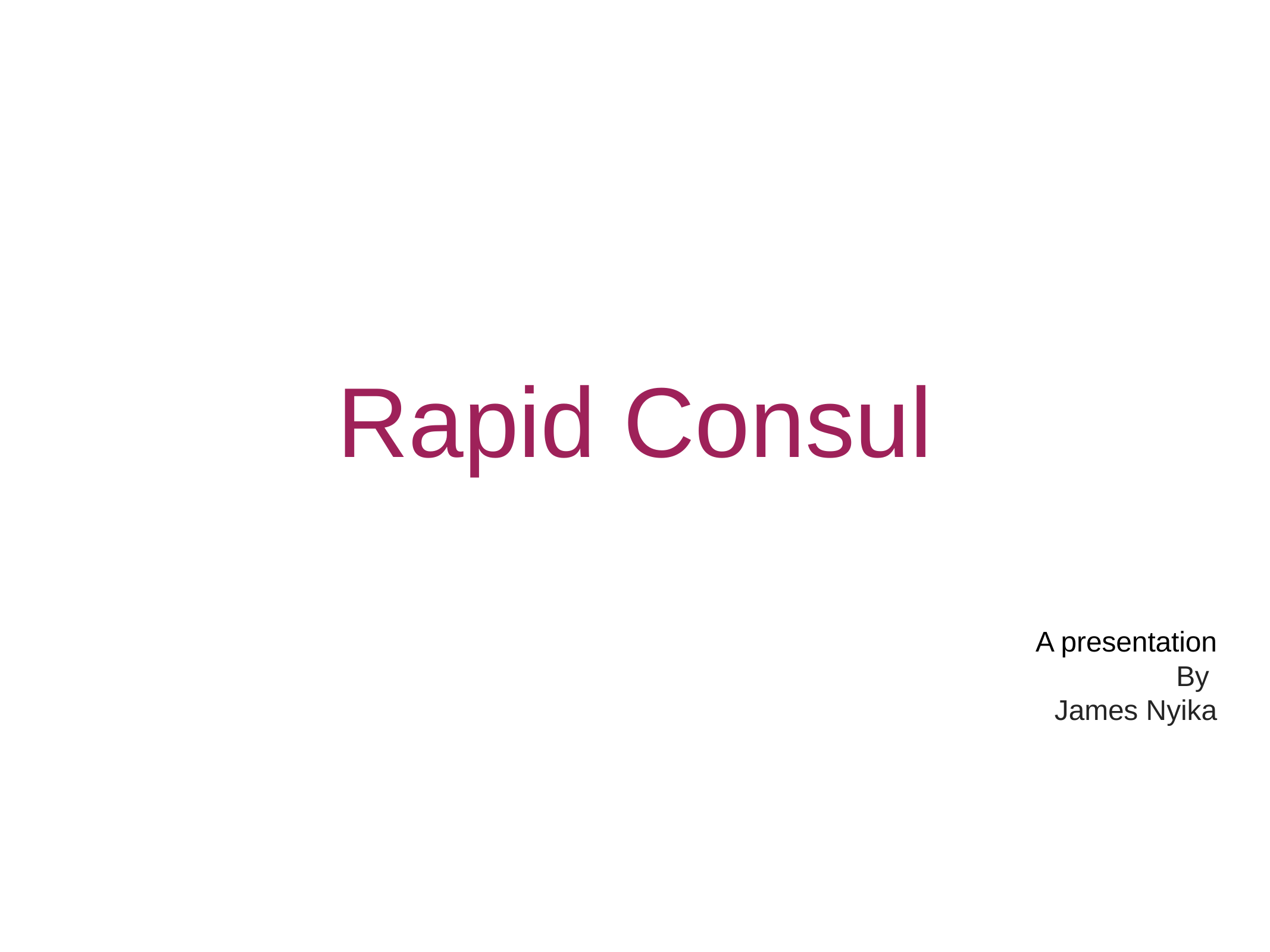

# Rapid Consul
A presentation
By
James Nyika
1